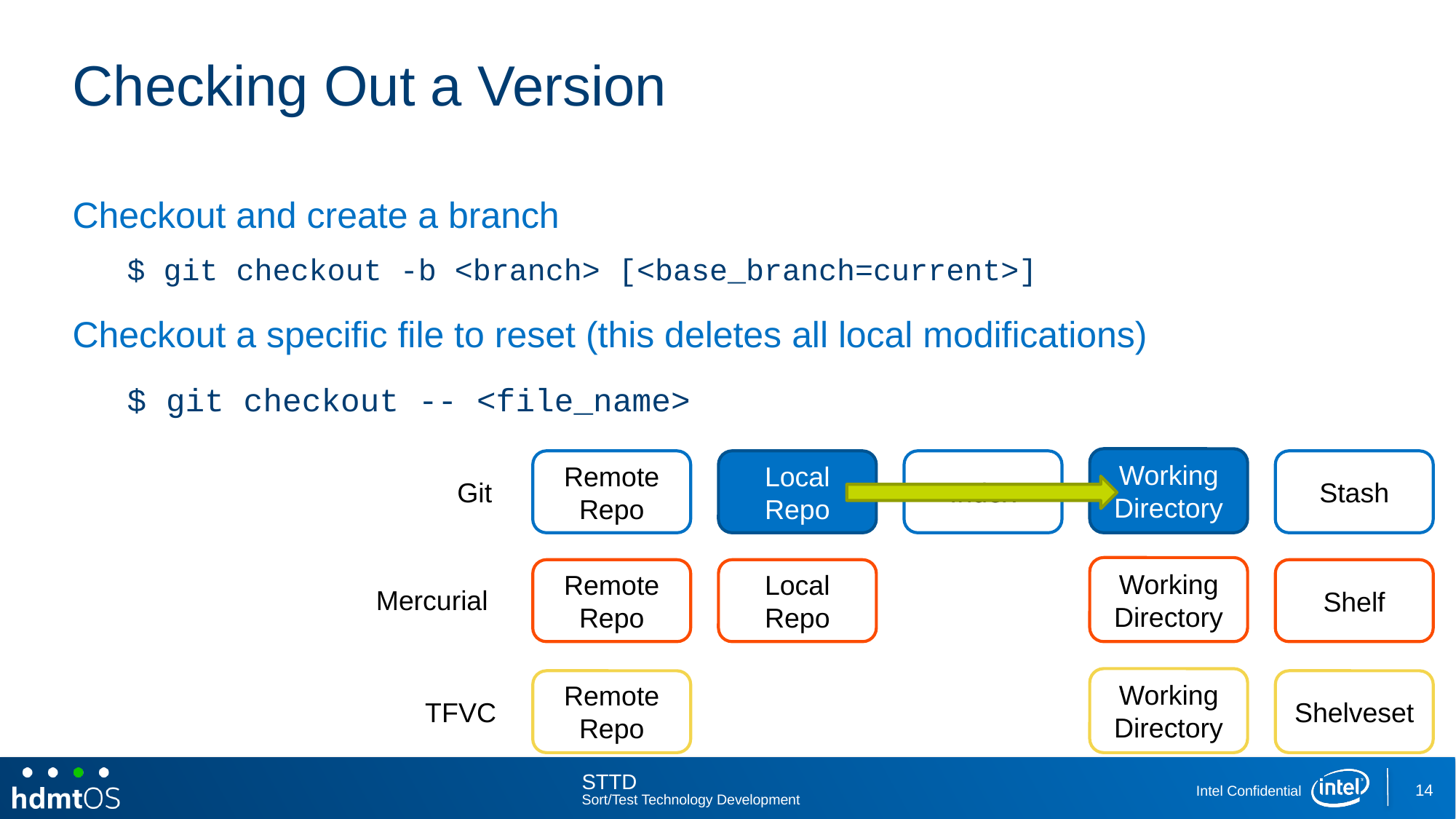

# Checking Out a Version
Checkout and create a branch
$ git checkout -b <branch> [<base_branch=current>]
Checkout a specific file to reset (this deletes all local modifications)
$ git checkout -- <file_name>
Working Directory
Local Repo
Index
Stash
Remote Repo
Git
Working Directory
Local Repo
Shelf
Remote Repo
Mercurial
Working Directory
Shelveset
Remote Repo
TFVC

14